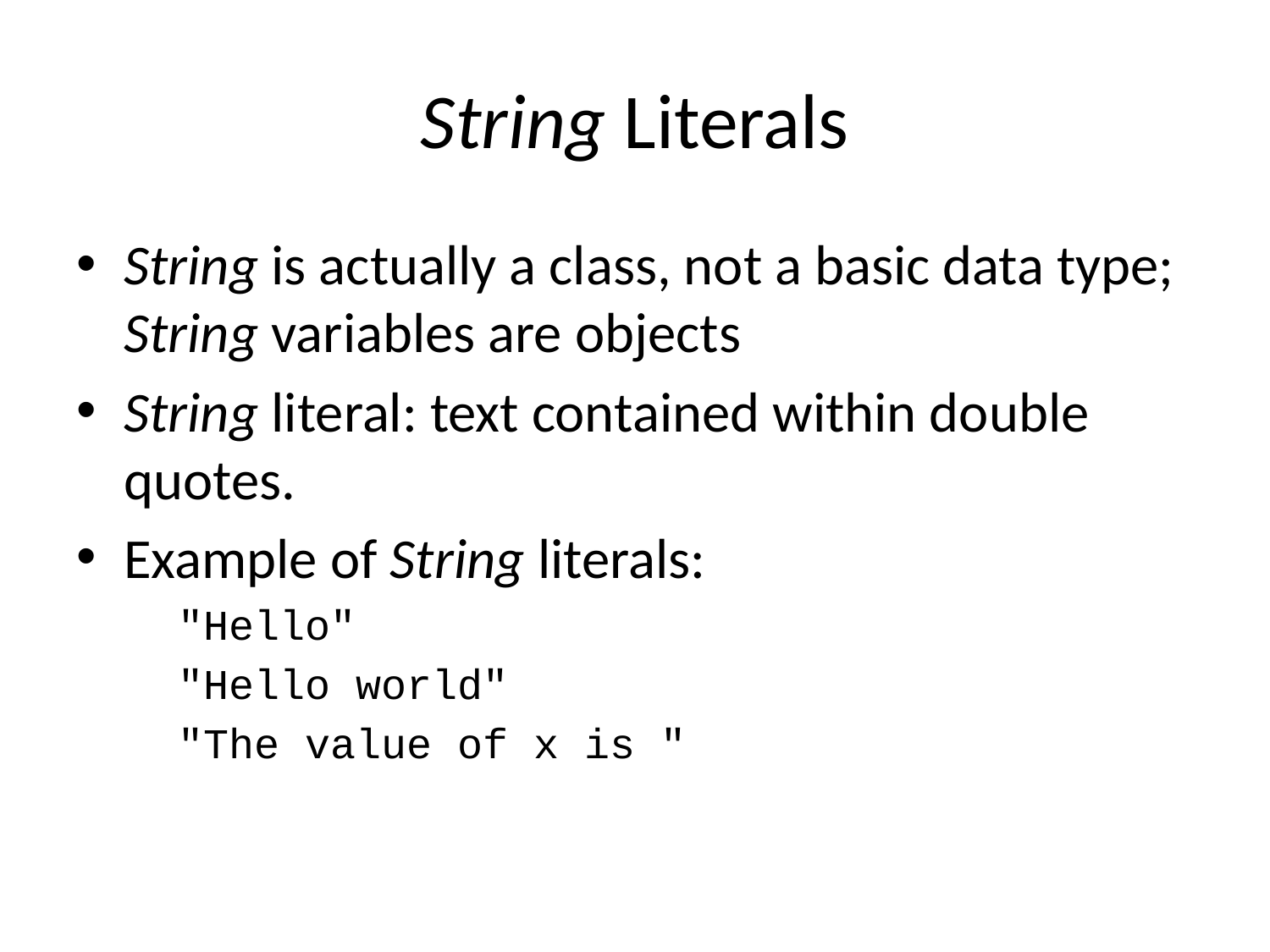

# String Literals
String is actually a class, not a basic data type; String variables are objects
String literal: text contained within double quotes.
Example of String literals:
    "Hello"
    "Hello world"
    "The value of x is "